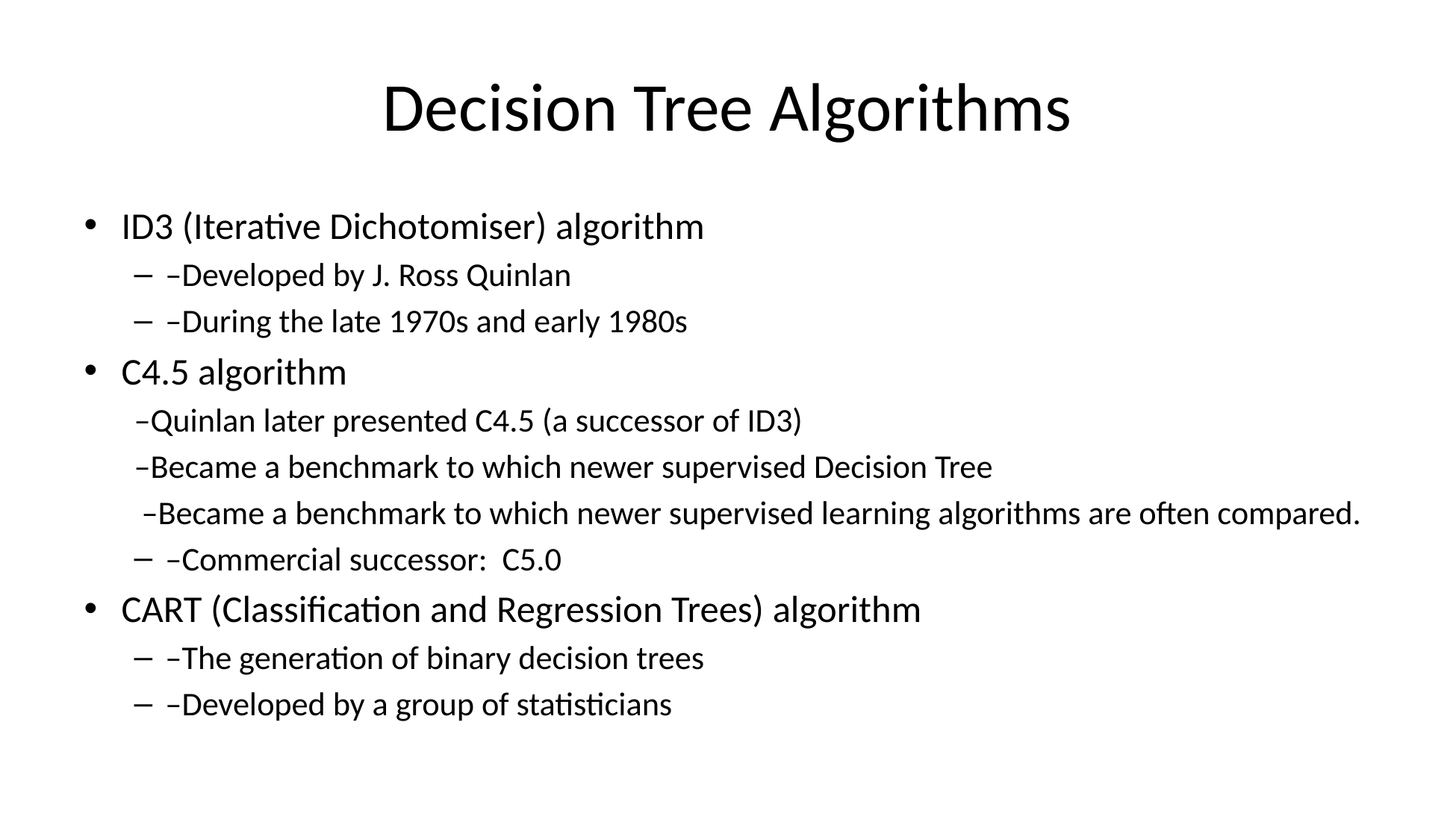

# Decision Tree Algorithms
ID3 (Iterative Dichotomiser) algorithm
–Developed by J. Ross Quinlan
–During the late 1970s and early 1980s
C4.5 algorithm
–Quinlan later presented C4.5 (a successor of ID3)
–Became a benchmark to which newer supervised Decision Tree
 –Became a benchmark to which newer supervised learning algorithms are often compared.
–Commercial successor:  C5.0
CART (Classification and Regression Trees) algorithm
–The generation of binary decision trees
–Developed by a group of statisticians